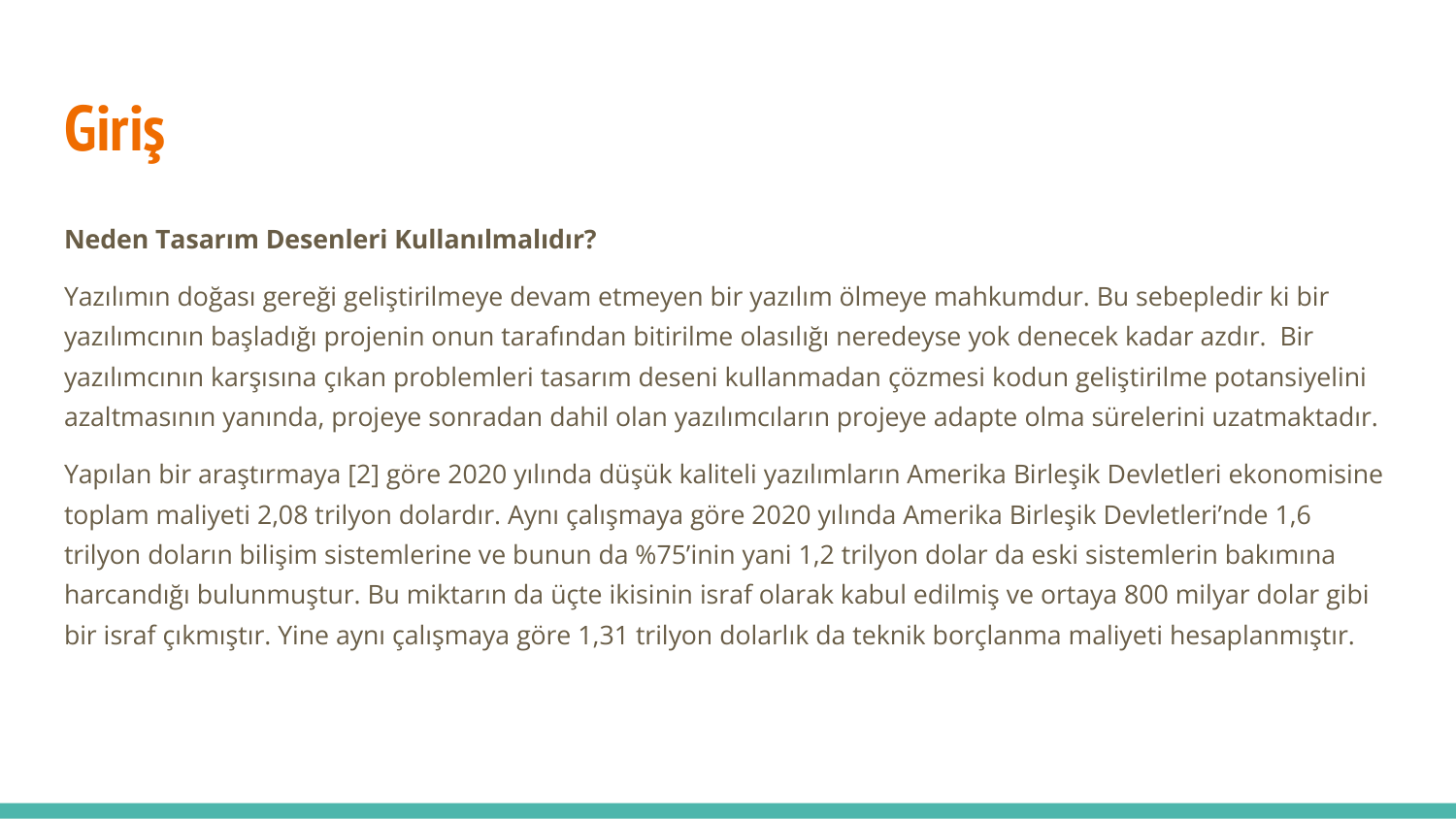

# Giriş
Neden Tasarım Desenleri Kullanılmalıdır?
Yazılımın doğası gereği geliştirilmeye devam etmeyen bir yazılım ölmeye mahkumdur. Bu sebepledir ki bir yazılımcının başladığı projenin onun tarafından bitirilme olasılığı neredeyse yok denecek kadar azdır.  Bir yazılımcının karşısına çıkan problemleri tasarım deseni kullanmadan çözmesi kodun geliştirilme potansiyelini azaltmasının yanında, projeye sonradan dahil olan yazılımcıların projeye adapte olma sürelerini uzatmaktadır.
Yapılan bir araştırmaya [2] göre 2020 yılında düşük kaliteli yazılımların Amerika Birleşik Devletleri ekonomisine toplam maliyeti 2,08 trilyon dolardır. Aynı çalışmaya göre 2020 yılında Amerika Birleşik Devletleri’nde 1,6 trilyon doların bilişim sistemlerine ve bunun da %75’inin yani 1,2 trilyon dolar da eski sistemlerin bakımına harcandığı bulunmuştur. Bu miktarın da üçte ikisinin israf olarak kabul edilmiş ve ortaya 800 milyar dolar gibi bir israf çıkmıştır. Yine aynı çalışmaya göre 1,31 trilyon dolarlık da teknik borçlanma maliyeti hesaplanmıştır.